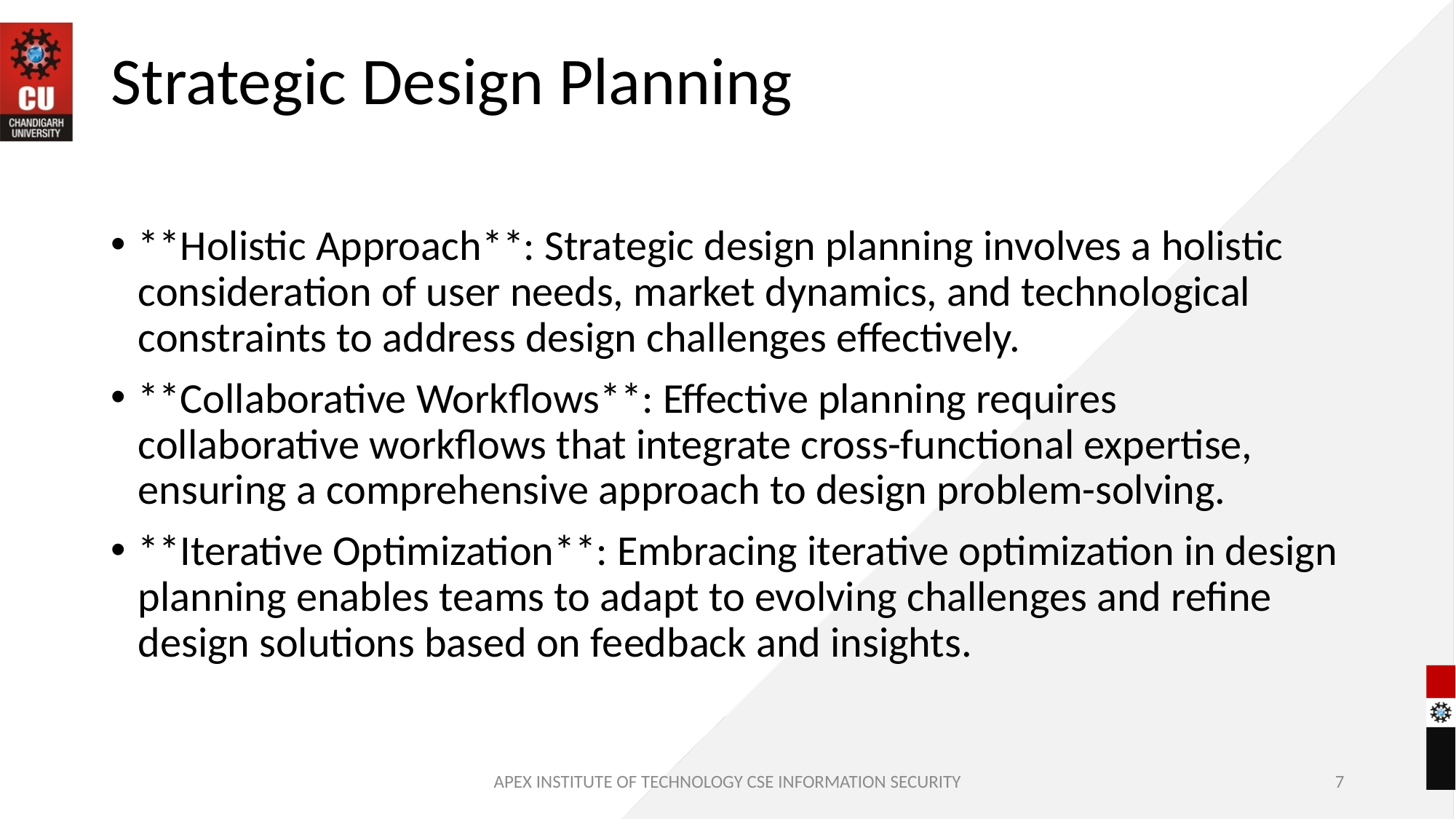

# Strategic Design Planning
**Holistic Approach**: Strategic design planning involves a holistic consideration of user needs, market dynamics, and technological constraints to address design challenges effectively.
**Collaborative Workflows**: Effective planning requires collaborative workflows that integrate cross-functional expertise, ensuring a comprehensive approach to design problem-solving.
**Iterative Optimization**: Embracing iterative optimization in design planning enables teams to adapt to evolving challenges and refine design solutions based on feedback and insights.

APEX INSTITUTE OF TECHNOLOGY CSE INFORMATION SECURITY
7